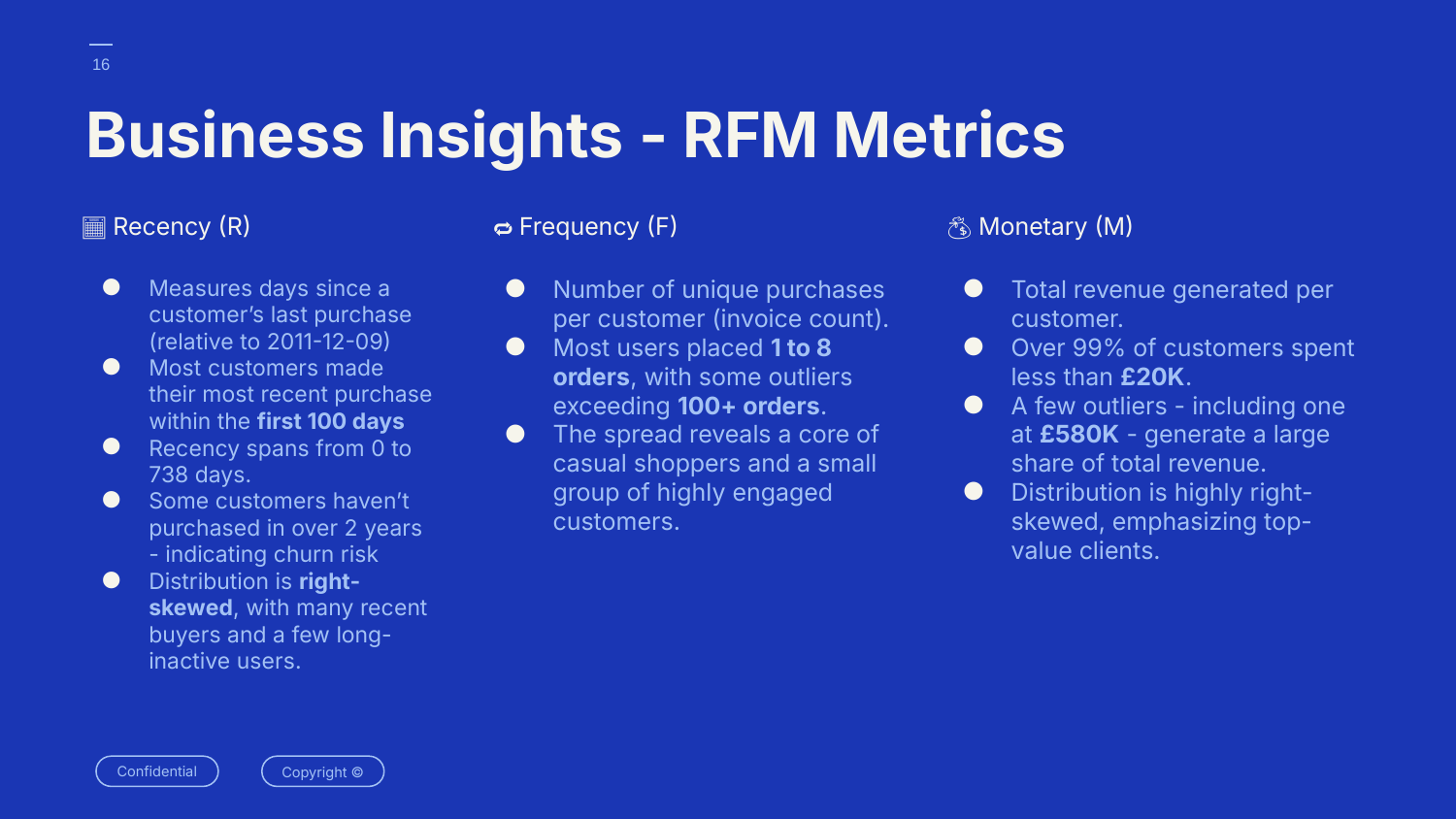

16
# Business Insights - RFM Metrics
📅 Recency (R)
🔁 Frequency (F)
💰 Monetary (M)
Measures days since a customer’s last purchase (relative to 2011-12-09)
Most customers made their most recent purchase within the first 100 days
Recency spans from 0 to 738 days.
Some customers haven’t purchased in over 2 years - indicating churn risk
Distribution is right-skewed, with many recent buyers and a few long-inactive users.
Number of unique purchases per customer (invoice count).
Most users placed 1 to 8 orders, with some outliers exceeding 100+ orders.
The spread reveals a core of casual shoppers and a small group of highly engaged customers.
Total revenue generated per customer.
Over 99% of customers spent less than £20K.
A few outliers - including one at £580K - generate a large share of total revenue.
Distribution is highly right-skewed, emphasizing top-value clients.